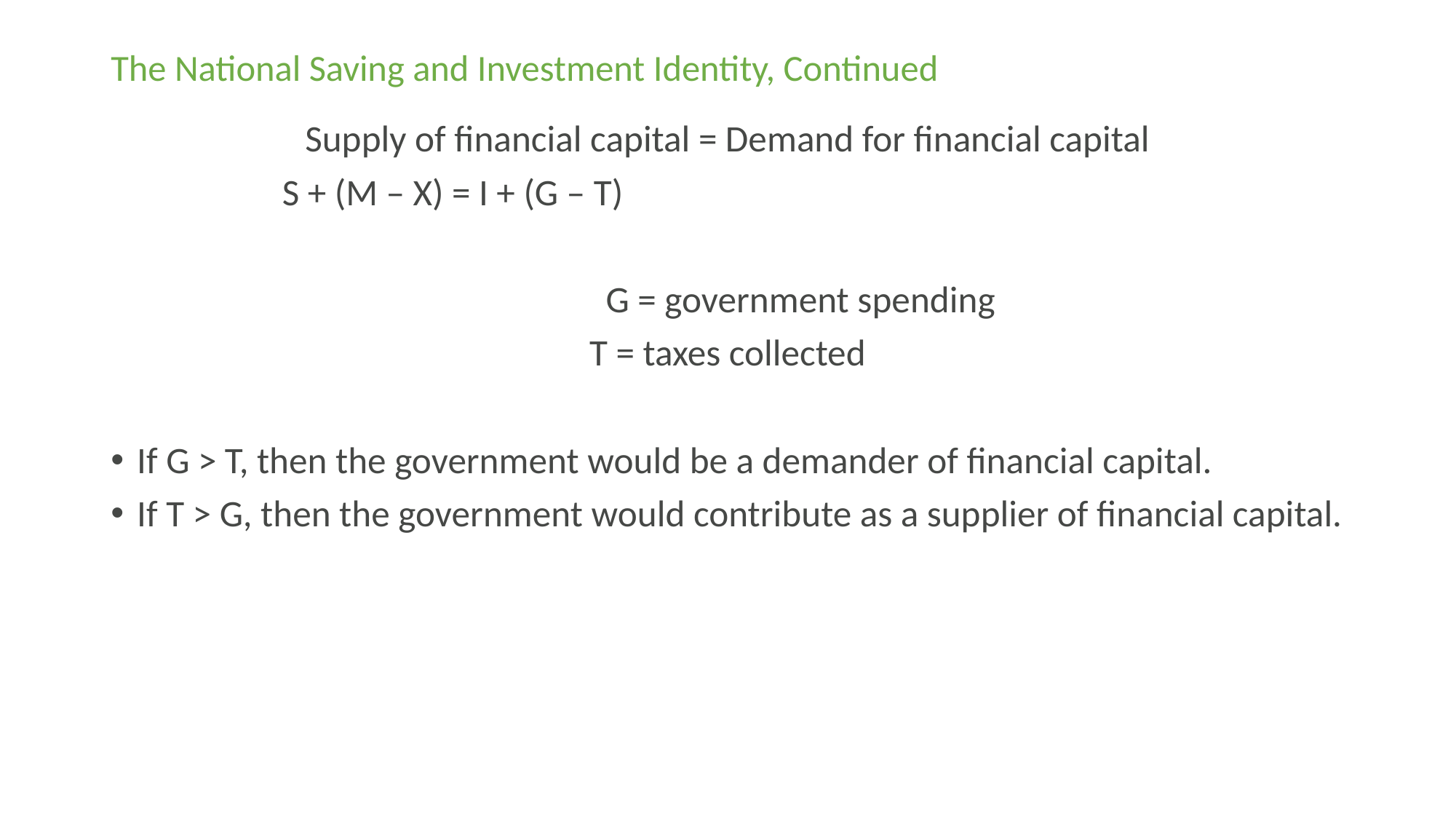

# The National Saving and Investment Identity, Continued
Supply of financial capital = Demand for financial capital
			         S + (M – X) = I + (G – T)

      				      G = government spending
T = taxes collected

If G > T, then the government would be a demander of financial capital.
If T > G, then the government would contribute as a supplier of financial capital.